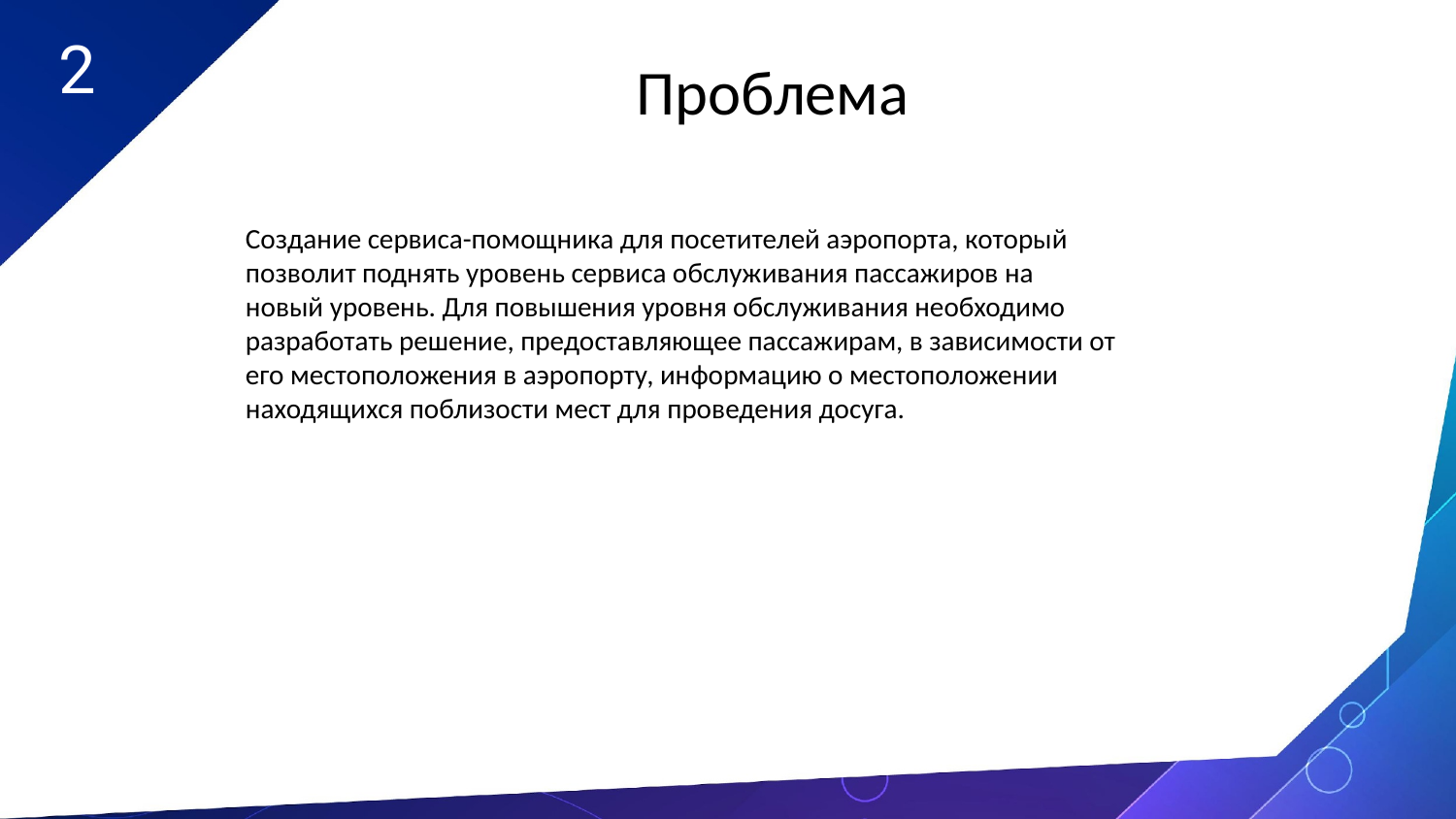

2
Проблема
Создание сервиса-помощника для посетителей аэропорта, который позволит поднять уровень сервиса обслуживания пассажиров на новый уровень. Для повышения уровня обслуживания необходимо разработать решение, предоставляющее пассажирам, в зависимости от его местоположения в аэропорту, информацию о местоположении находящихся поблизости мест для проведения досуга.